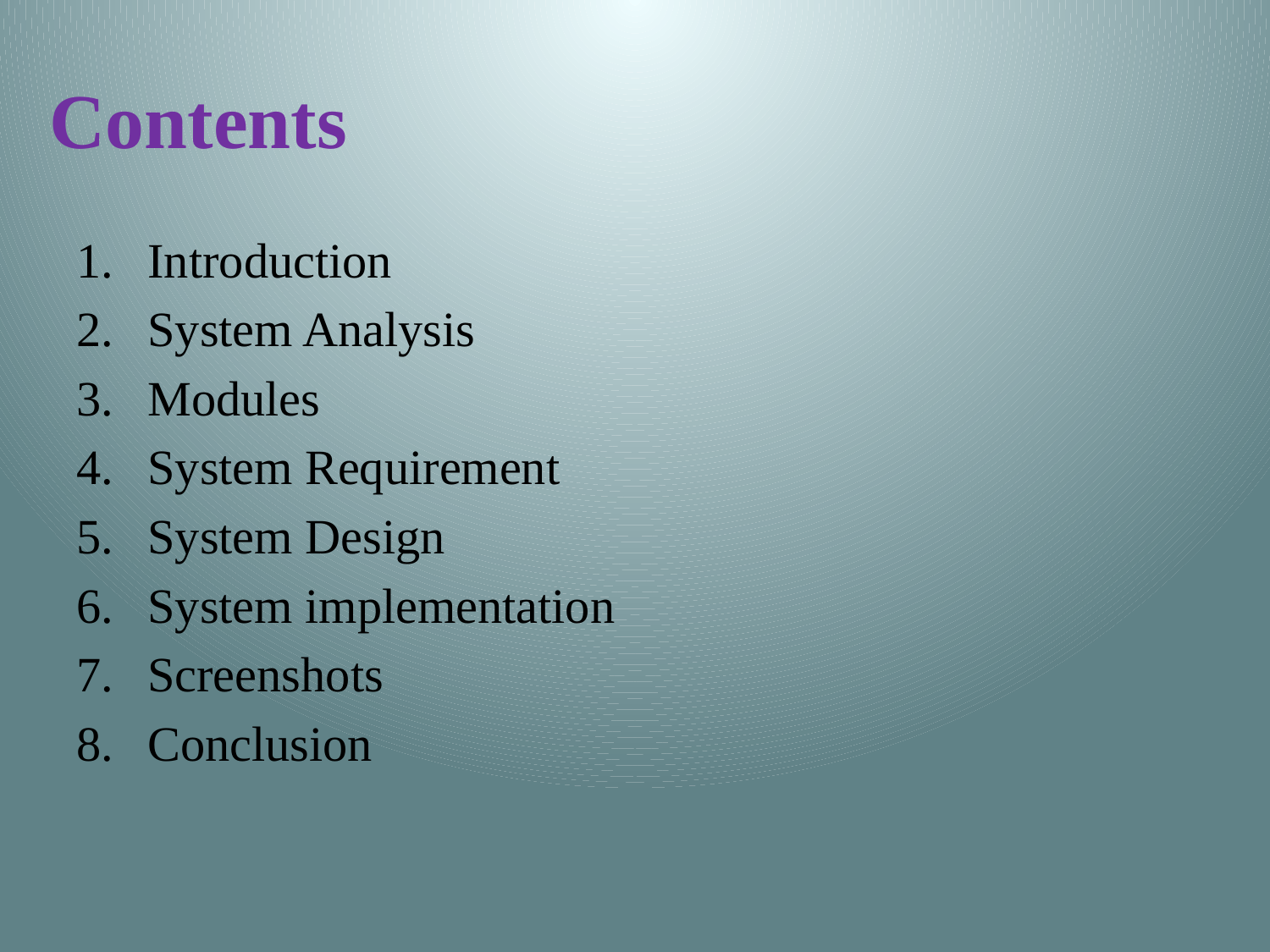

# Contents
Introduction
System Analysis
Modules
System Requirement
System Design
System implementation
Screenshots
Conclusion